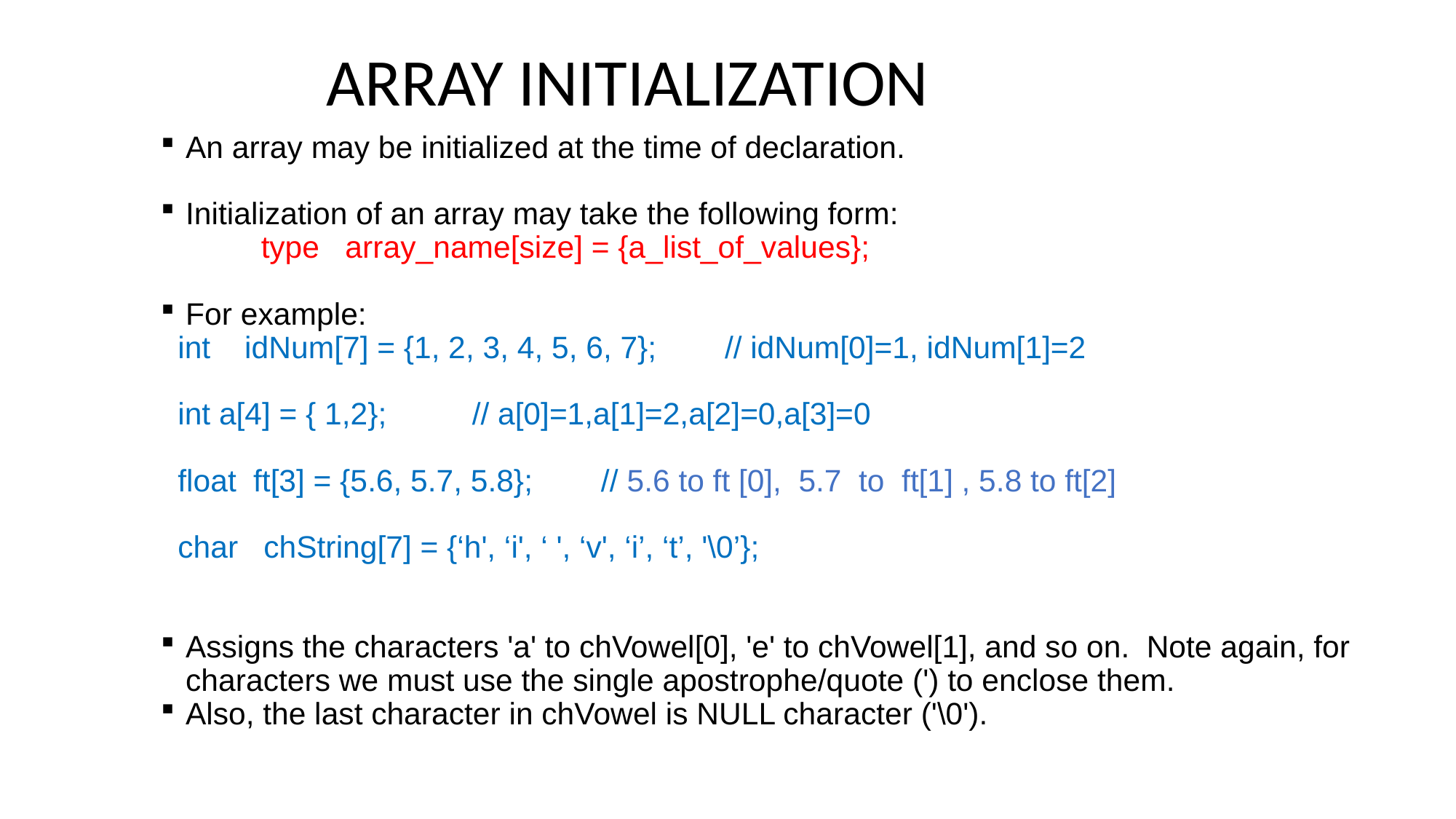

# ARRAY INITIALIZATION
An array may be initialized at the time of declaration.

Initialization of an array may take the following form:
type   array_name[size] = {a_list_of_values};

For example:
  int    idNum[7] = {1, 2, 3, 4, 5, 6, 7};        // idNum[0]=1, idNum[1]=2

  int a[4] = { 1,2};          // a[0]=1,a[1]=2,a[2]=0,a[3]=0

  float  ft[3] = {5.6, 5.7, 5.8};        // 5.6 to ft [0],  5.7  to  ft[1] , 5.8 to ft[2]

  char   chString[7] = {‘h', ‘i', ‘ ', ‘v', ‘i’, ‘t’, '\0’};

Assigns the characters 'a' to chVowel[0], 'e' to chVowel[1], and so on.  Note again, for characters we must use the single apostrophe/quote (') to enclose them.
Also, the last character in chVowel is NULL character ('\0').